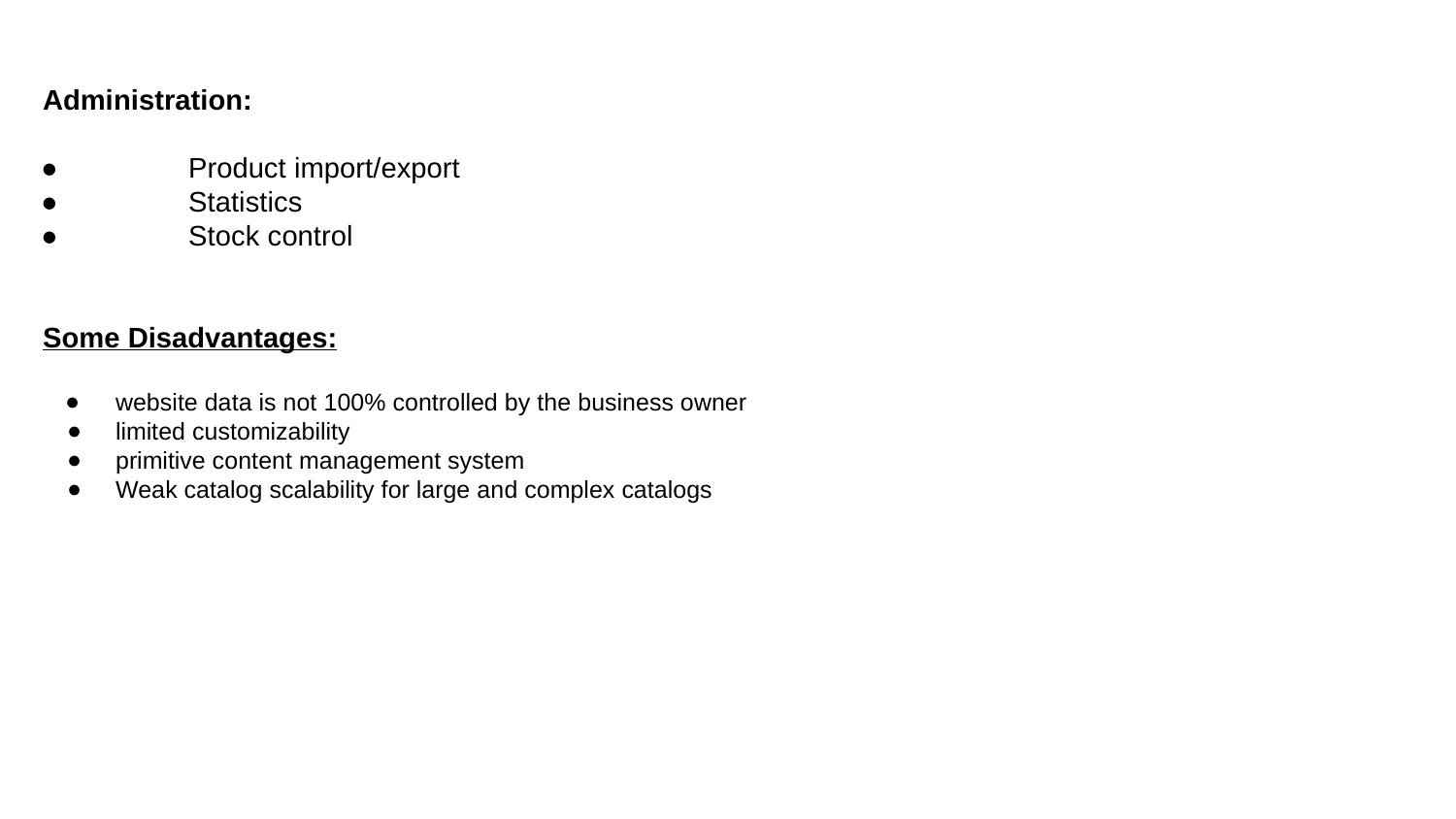

Administration:

⦁	Product import/export
⦁	Statistics
⦁	Stock control

Some Disadvantages:

website data is not 100% controlled by the business owner
limited customizability
primitive content management system
Weak catalog scalability for large and complex catalogs